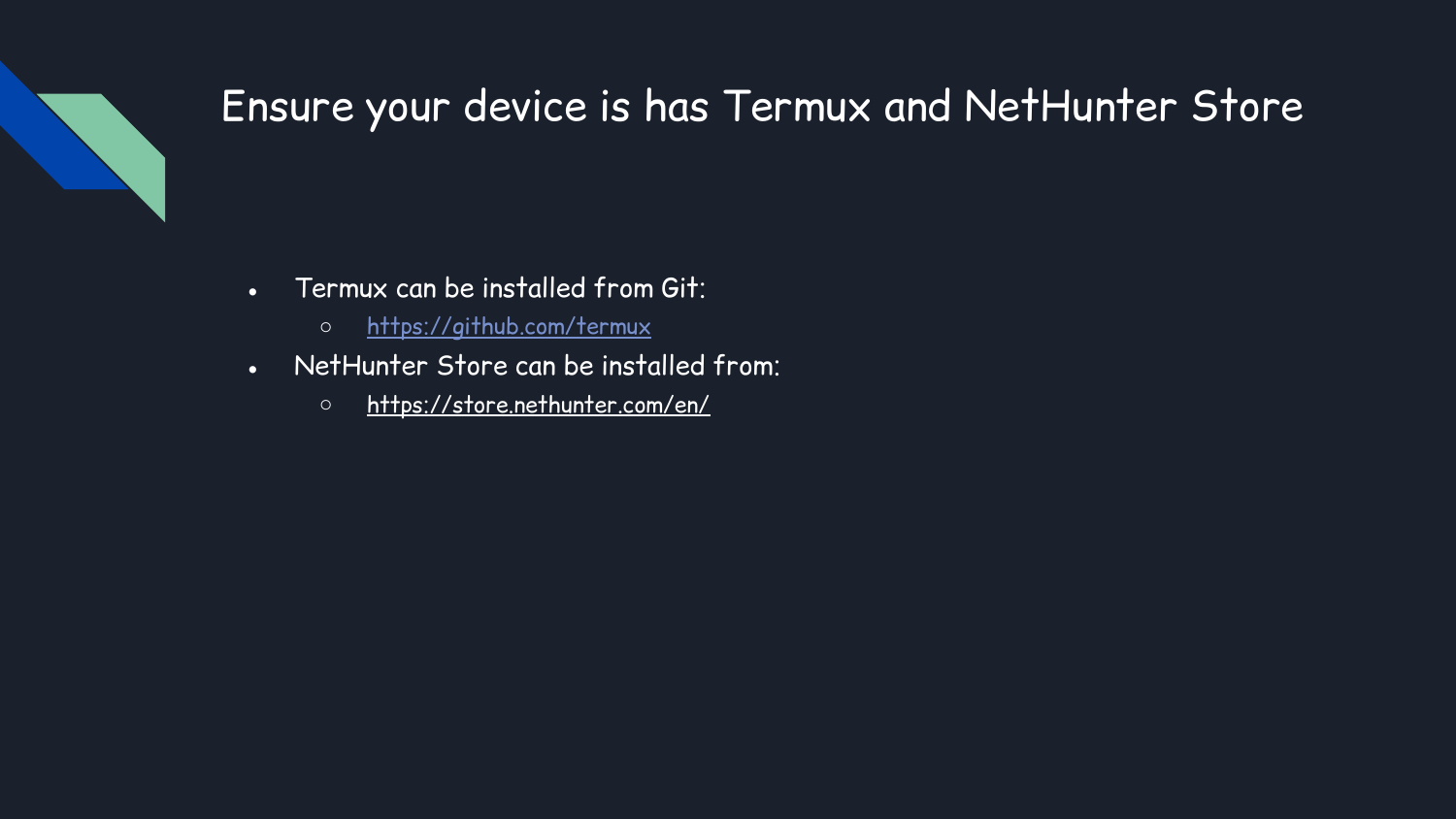

# Ensure your device is has Termux and NetHunter Store
Termux can be installed from Git:
https://github.com/termux
NetHunter Store can be installed from:
https://store.nethunter.com/en/